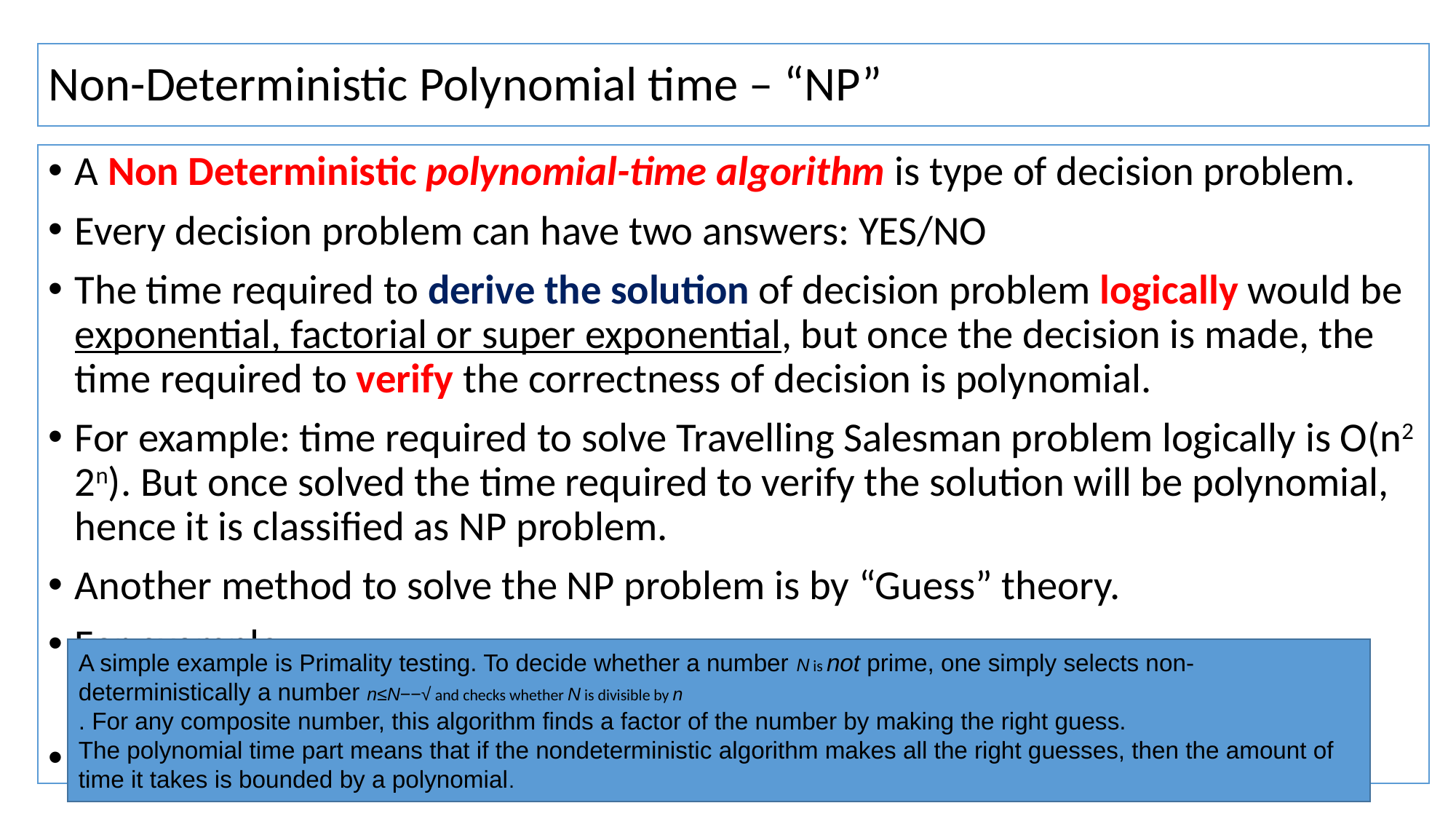

# Non-Deterministic Polynomial time – “NP”
A Non Deterministic polynomial-time algorithm is type of decision problem.
Every decision problem can have two answers: YES/NO
The time required to derive the solution of decision problem logically would be exponential, factorial or super exponential, but once the decision is made, the time required to verify the correctness of decision is polynomial.
For example: time required to solve Travelling Salesman problem logically is O(n2 2n). But once solved the time required to verify the solution will be polynomial, hence it is classified as NP problem.
Another method to solve the NP problem is by “Guess” theory.
For example:

A simple example is Primality testing. To decide whether a number N is not prime, one simply selects non-deterministically a number n≤N−−√ and checks whether N is divisible by n
. For any composite number, this algorithm finds a factor of the number by making the right guess.
The polynomial time part means that if the nondeterministic algorithm makes all the right guesses, then the amount of time it takes is bounded by a polynomial.